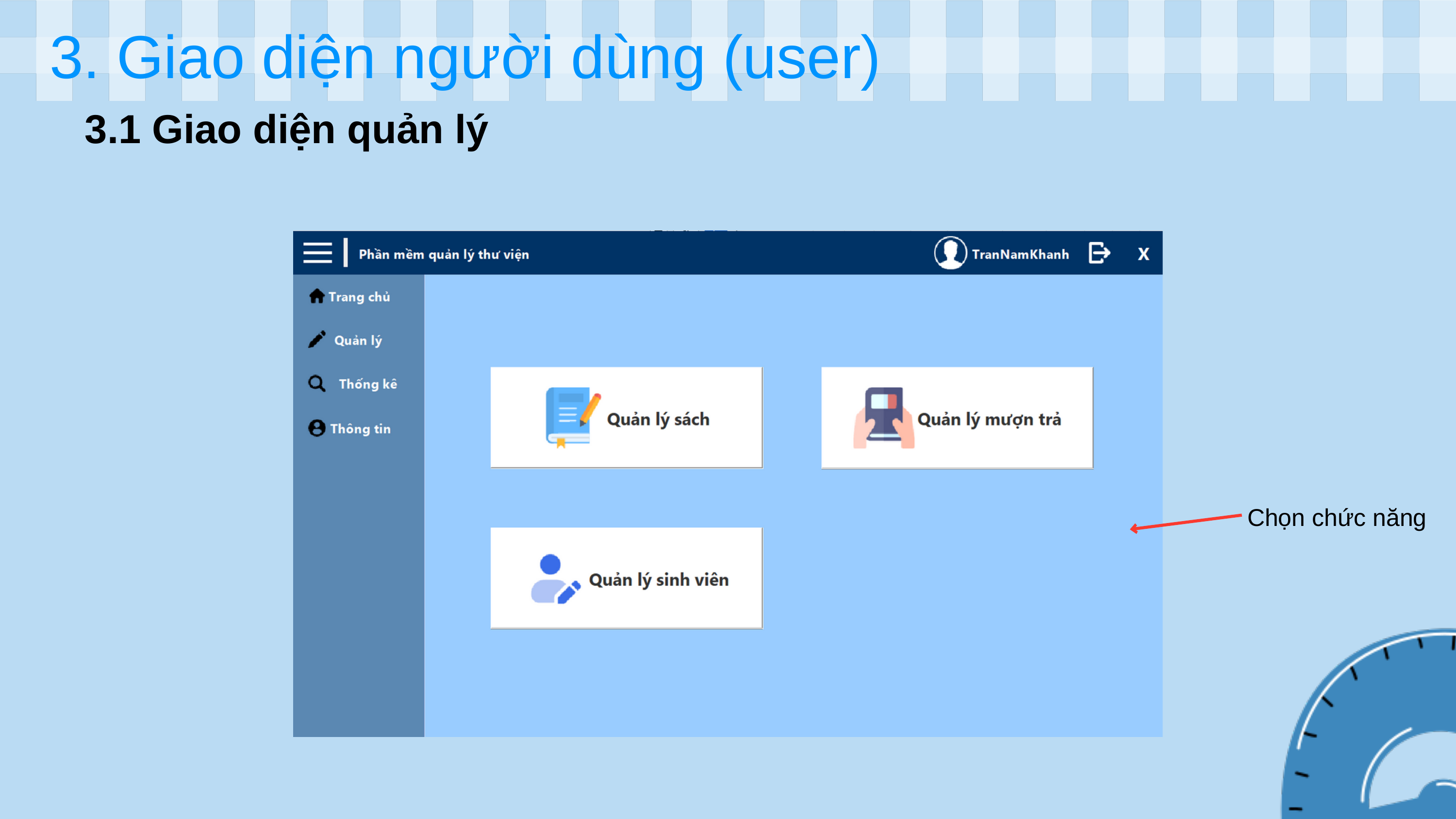

3. Giao diện người dùng (user)
3.1 Giao diện quản lý

Chọn chức năng